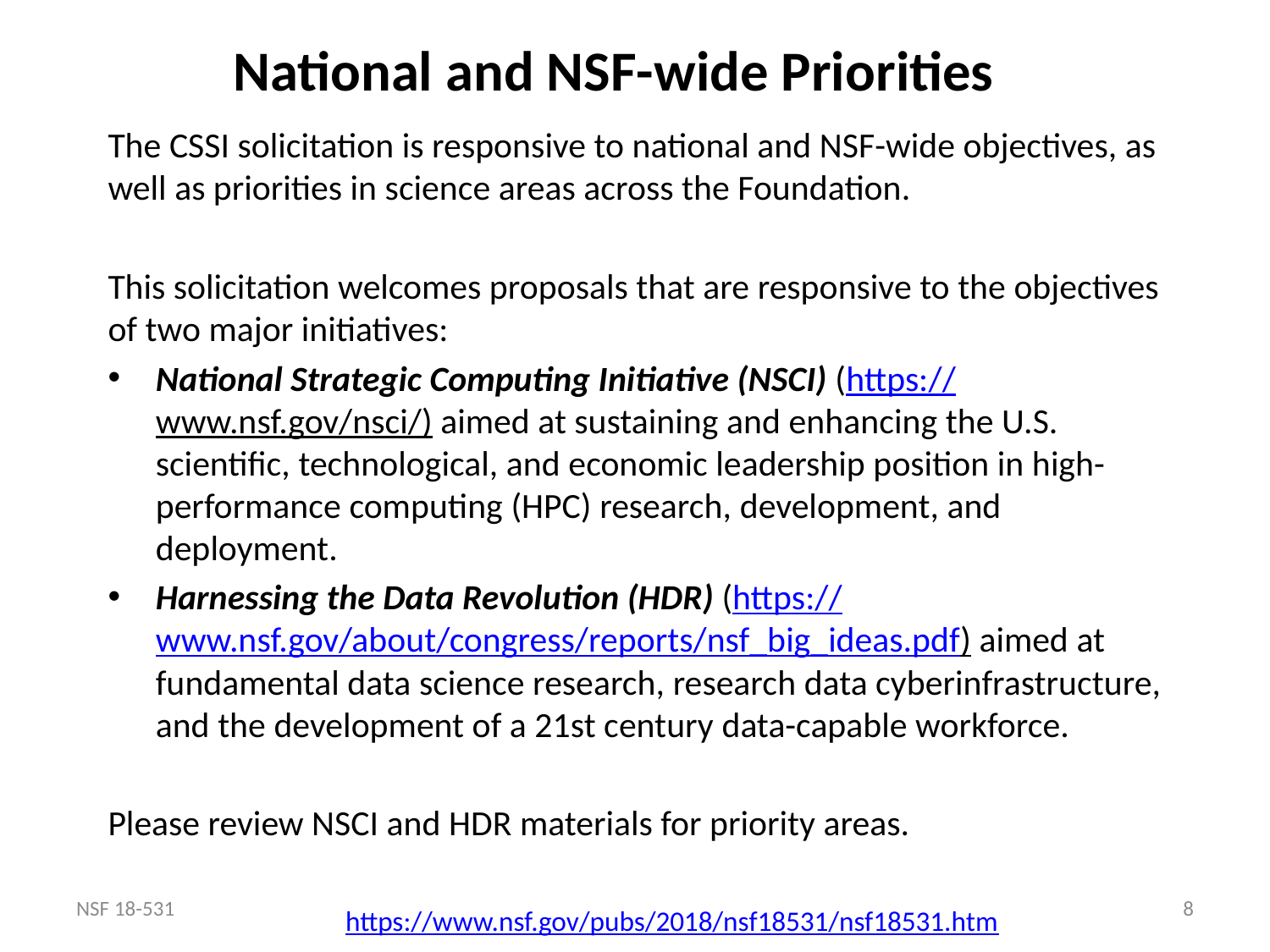

# National and NSF-wide Priorities
The CSSI solicitation is responsive to national and NSF-wide objectives, as well as priorities in science areas across the Foundation.

This solicitation welcomes proposals that are responsive to the objectives of two major initiatives:
National Strategic Computing Initiative (NSCI) (https://www.nsf.gov/nsci/) aimed at sustaining and enhancing the U.S. scientific, technological, and economic leadership position in high-performance computing (HPC) research, development, and deployment.
Harnessing the Data Revolution (HDR) (https://www.nsf.gov/about/congress/reports/nsf_big_ideas.pdf) aimed at fundamental data science research, research data cyberinfrastructure, and the development of a 21st century data-capable workforce.

Please review NSCI and HDR materials for priority areas.
NSF 18-531
8